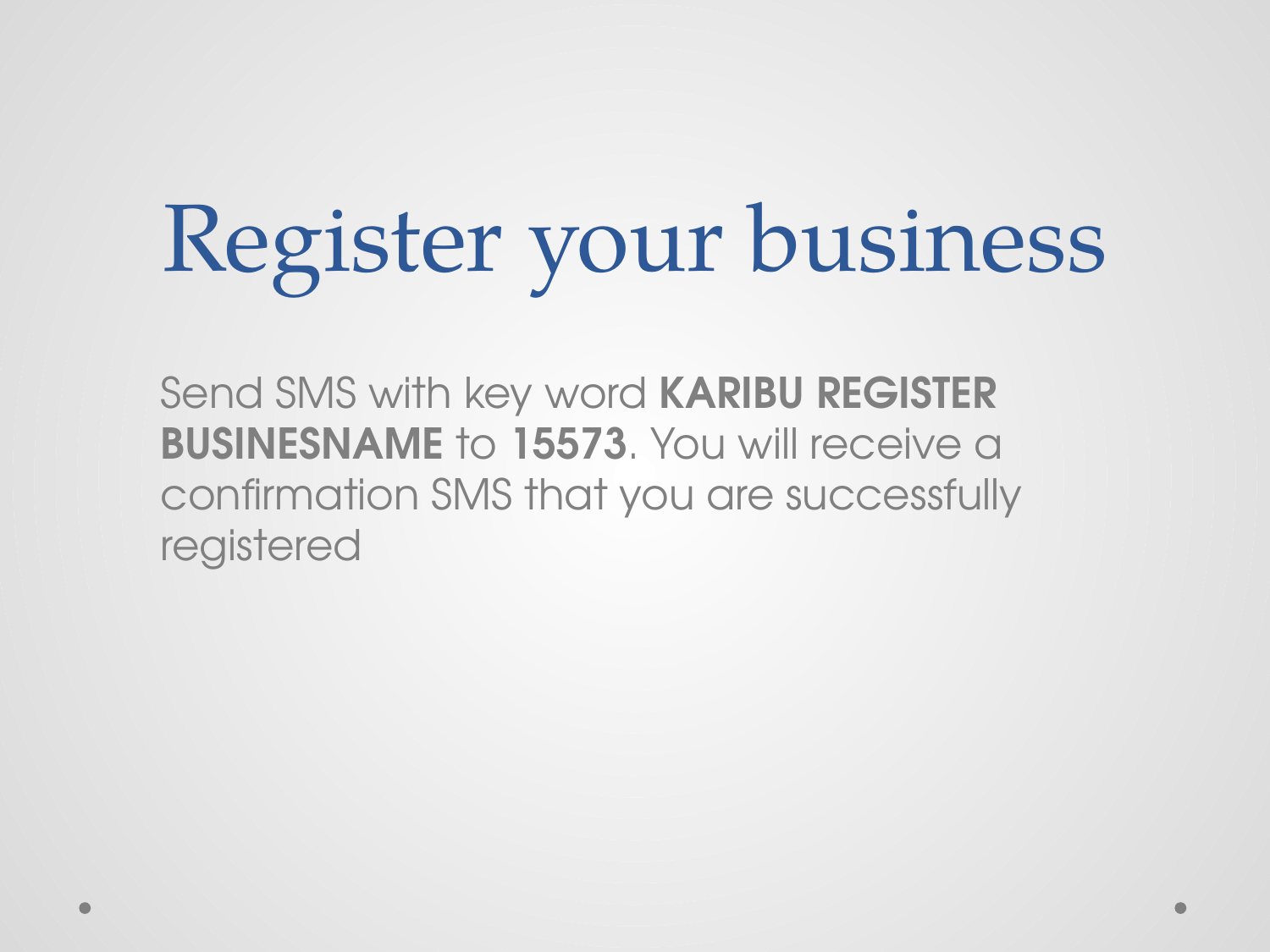

# Register your business
Send SMS with key word KARIBU REGISTER BUSINESNAME to 15573. You will receive a confirmation SMS that you are successfully registered